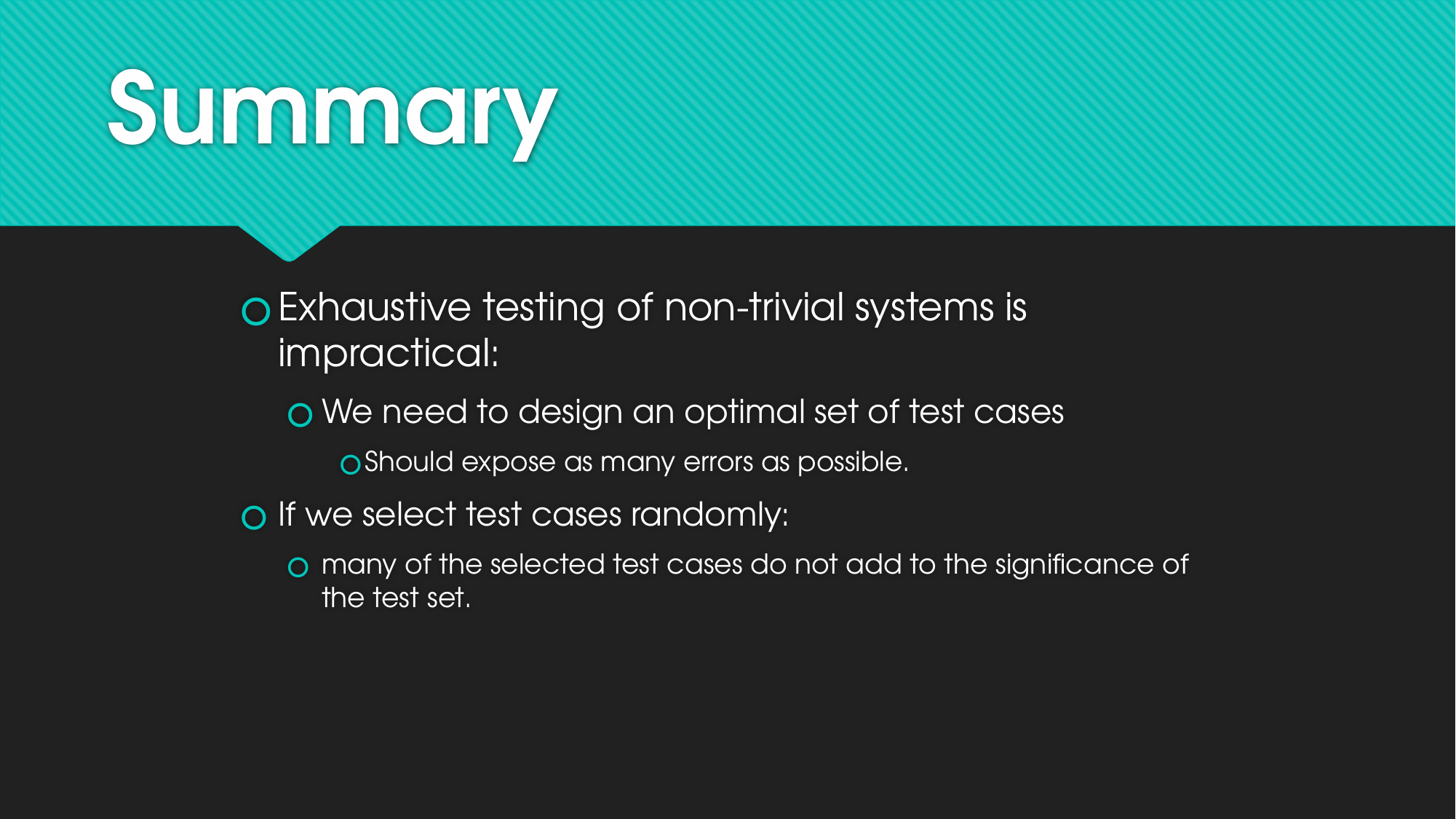

# Summary
Exhaustive testing of non-trivial systems is impractical:
We need to design an optimal set of test cases
Should expose as many errors as possible.
If we select test cases randomly:
many of the selected test cases do not add to the significance of the test set.